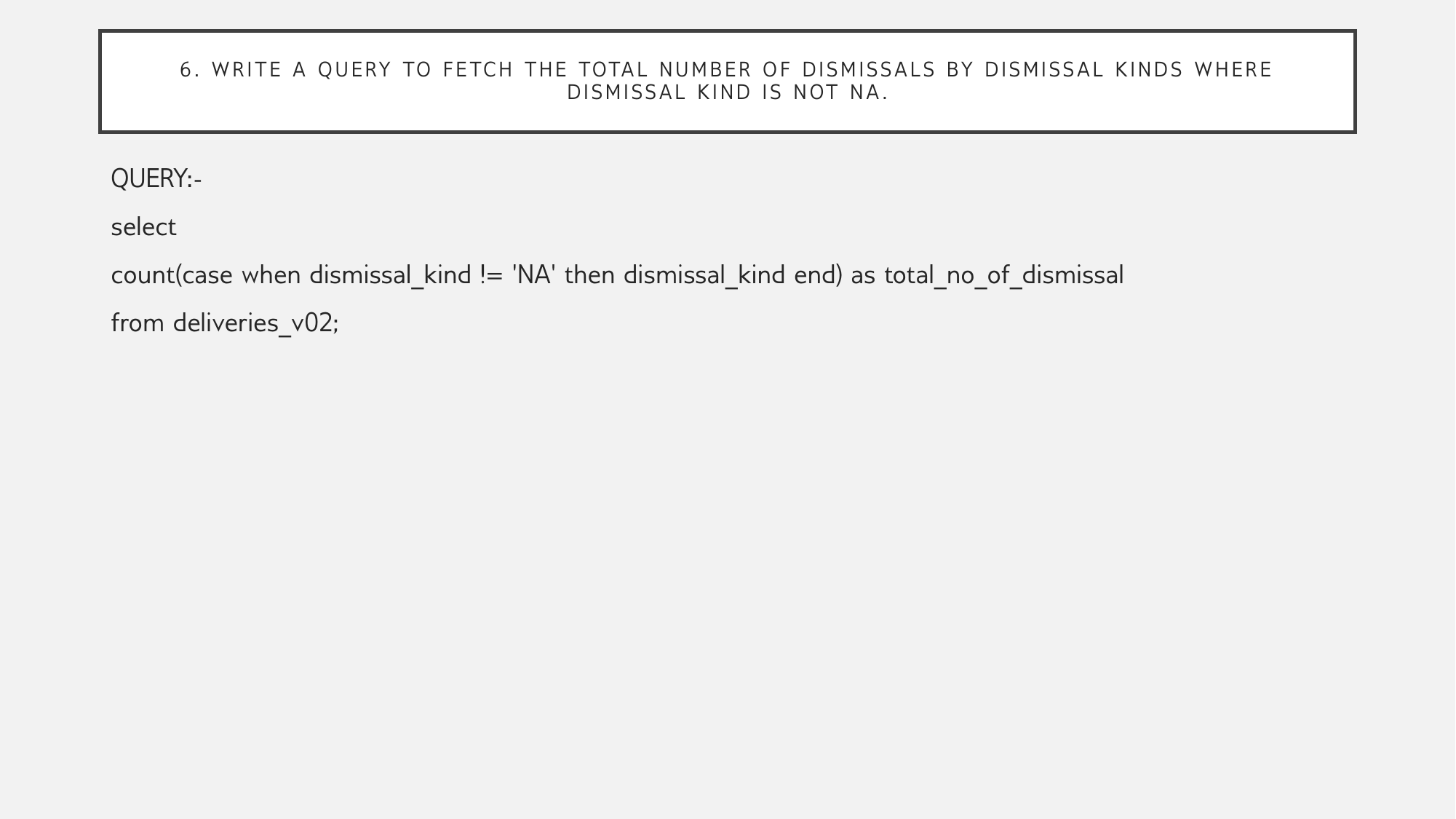

# 6. Write a query to fetch the total number of dismissals by dismissal kinds where dismissal kind is not NA.
QUERY:-
select
count(case when dismissal_kind != 'NA' then dismissal_kind end) as total_no_of_dismissal
from deliveries_v02;